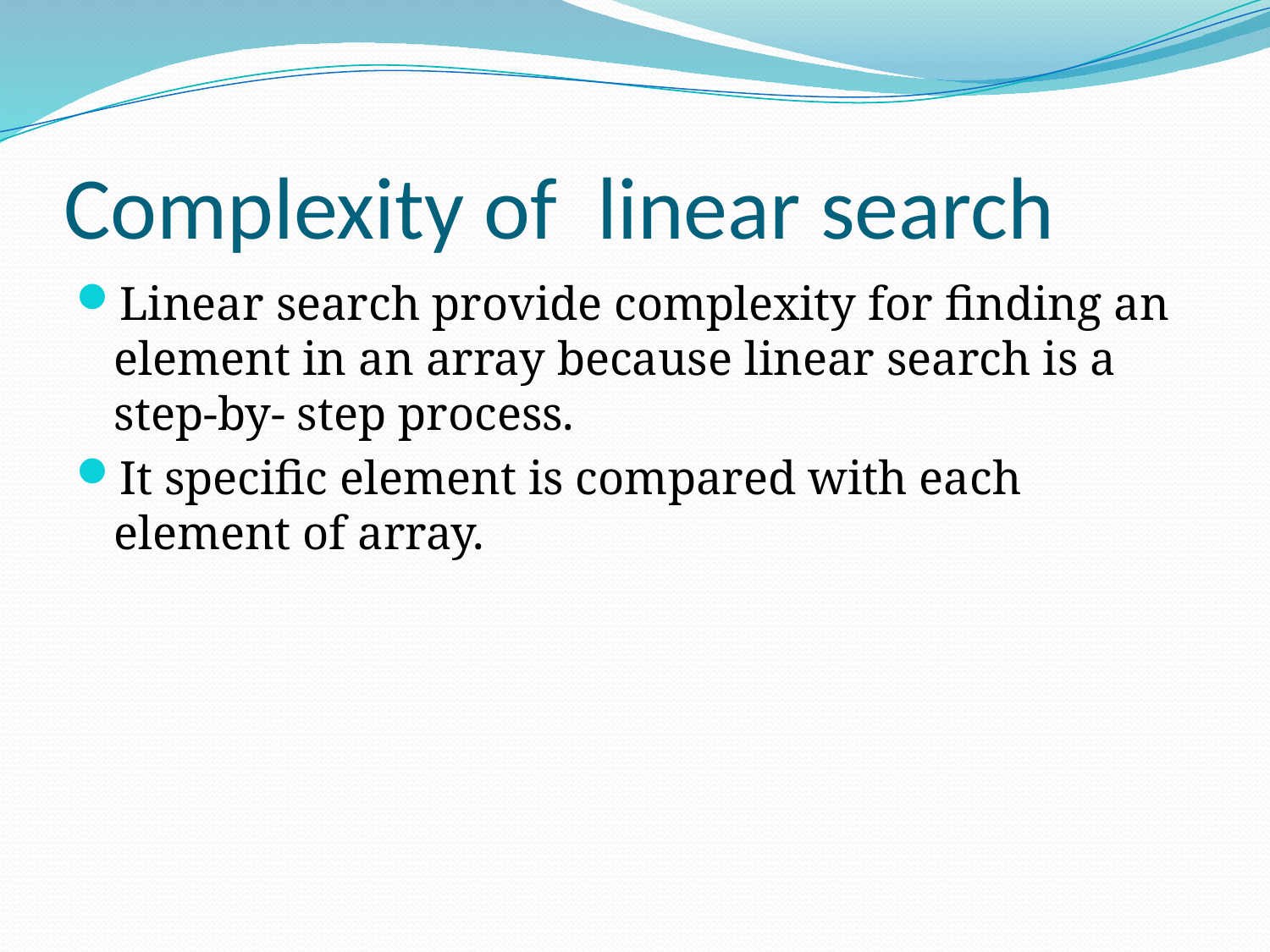

# Complexity of  linear search
Linear search provide complexity for finding an element in an array because linear search is a step-by- step process.
It specific element is compared with each element of array.